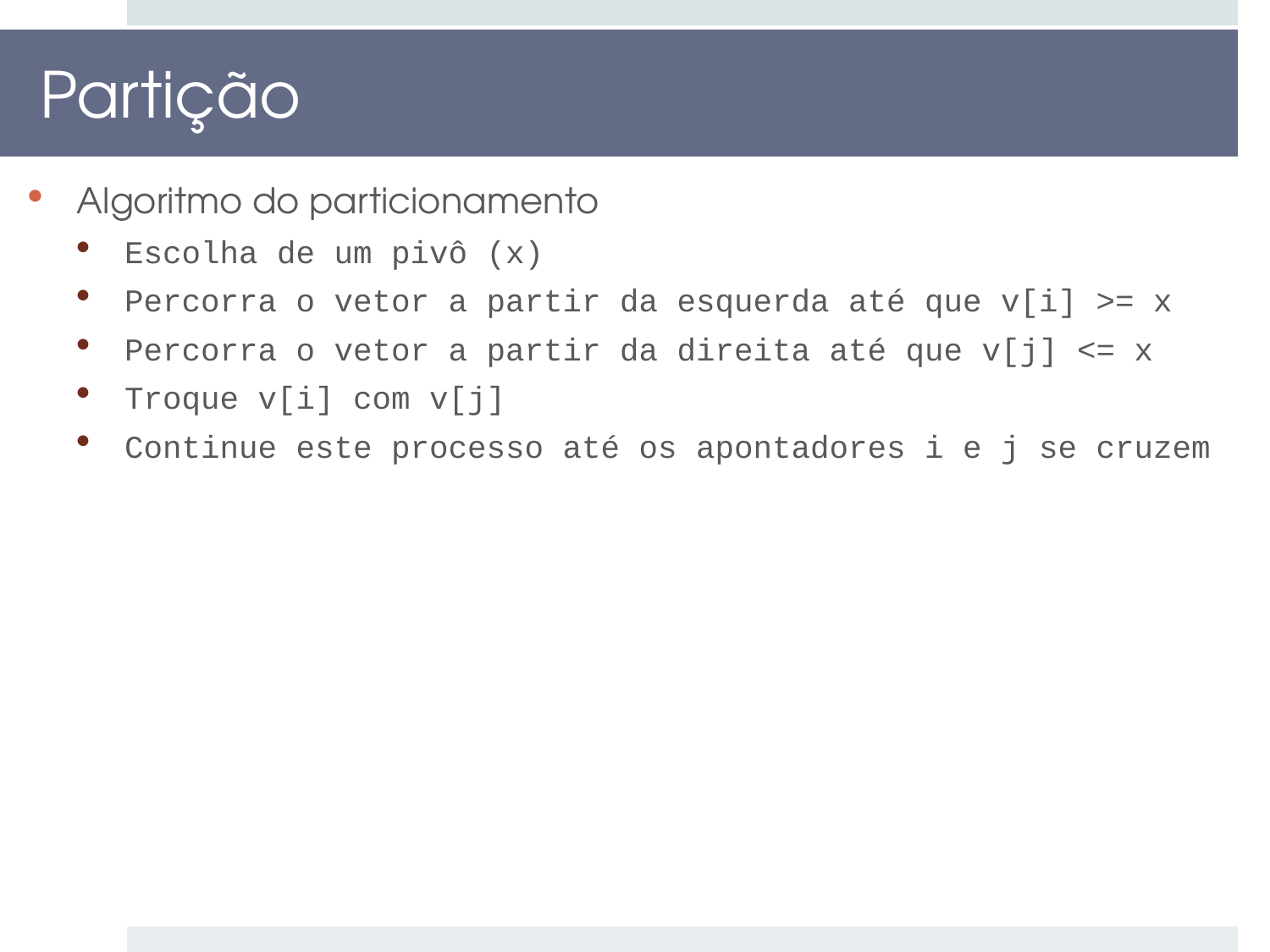

# Partição
Algoritmo do particionamento
Escolha de um pivô (x)
Percorra o vetor a partir da esquerda até que v[i] >= x
Percorra o vetor a partir da direita até que v[j] <= x
Troque v[i] com v[j]
Continue este processo até os apontadores i e j se cruzem